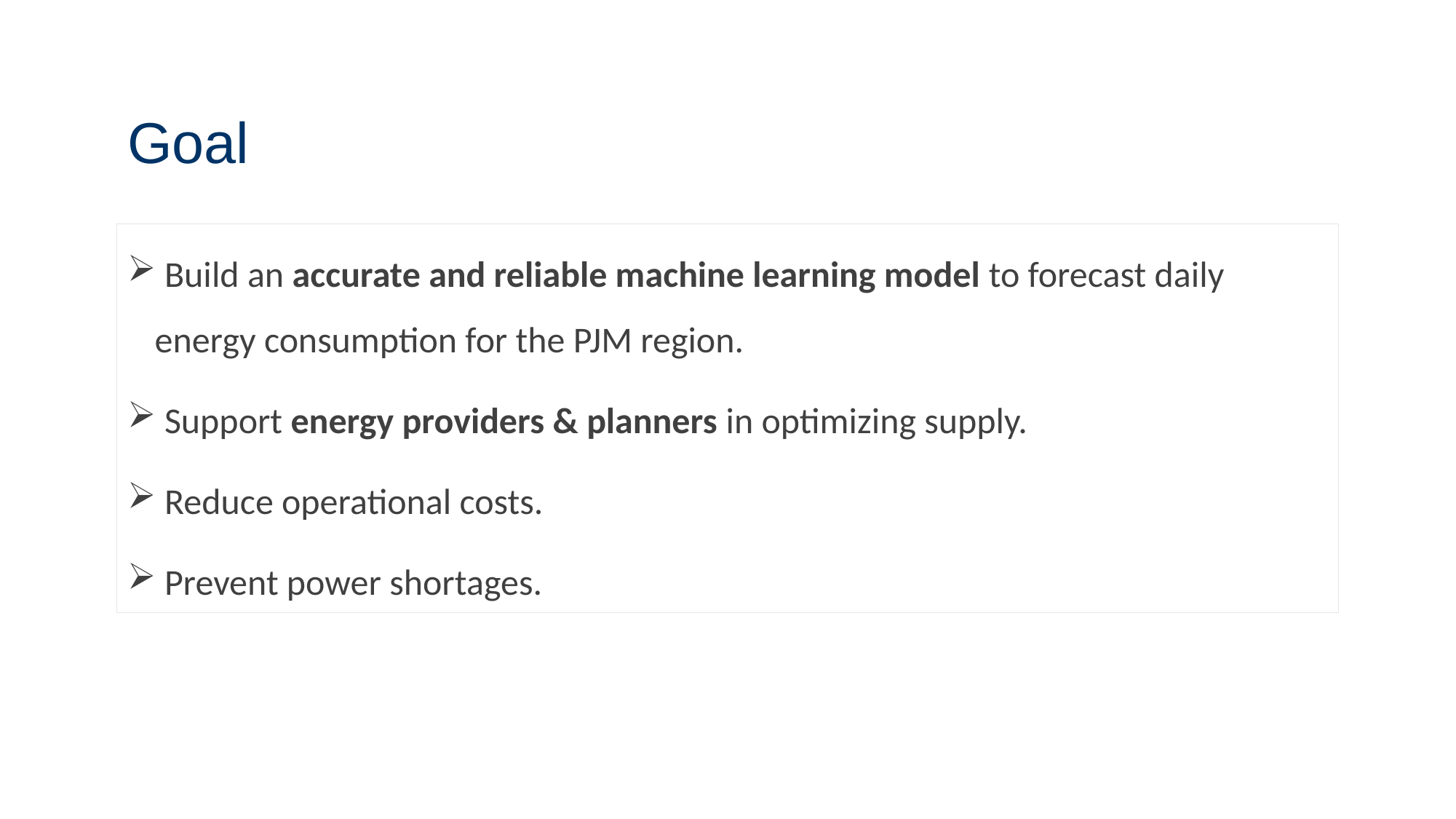

# Goal
 Build an accurate and reliable machine learning model to forecast daily energy consumption for the PJM region.
 Support energy providers & planners in optimizing supply.
 Reduce operational costs.
 Prevent power shortages.